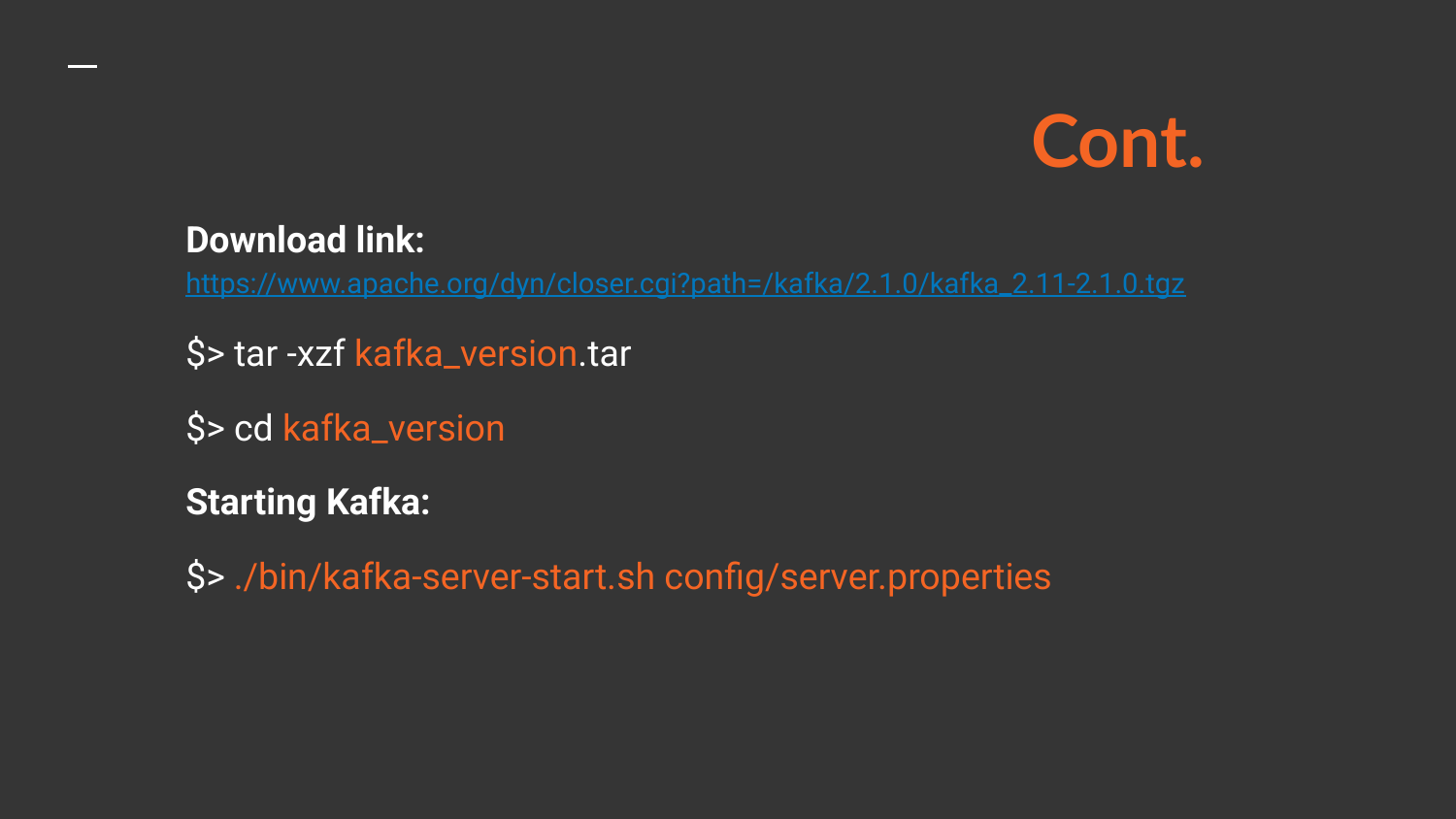

# Cont.
Download link: https://www.apache.org/dyn/closer.cgi?path=/kafka/2.1.0/kafka_2.11-2.1.0.tgz
$> tar -xzf kafka_version.tar
$> cd kafka_version
Starting Kafka:
$> ./bin/kafka-server-start.sh config/server.properties